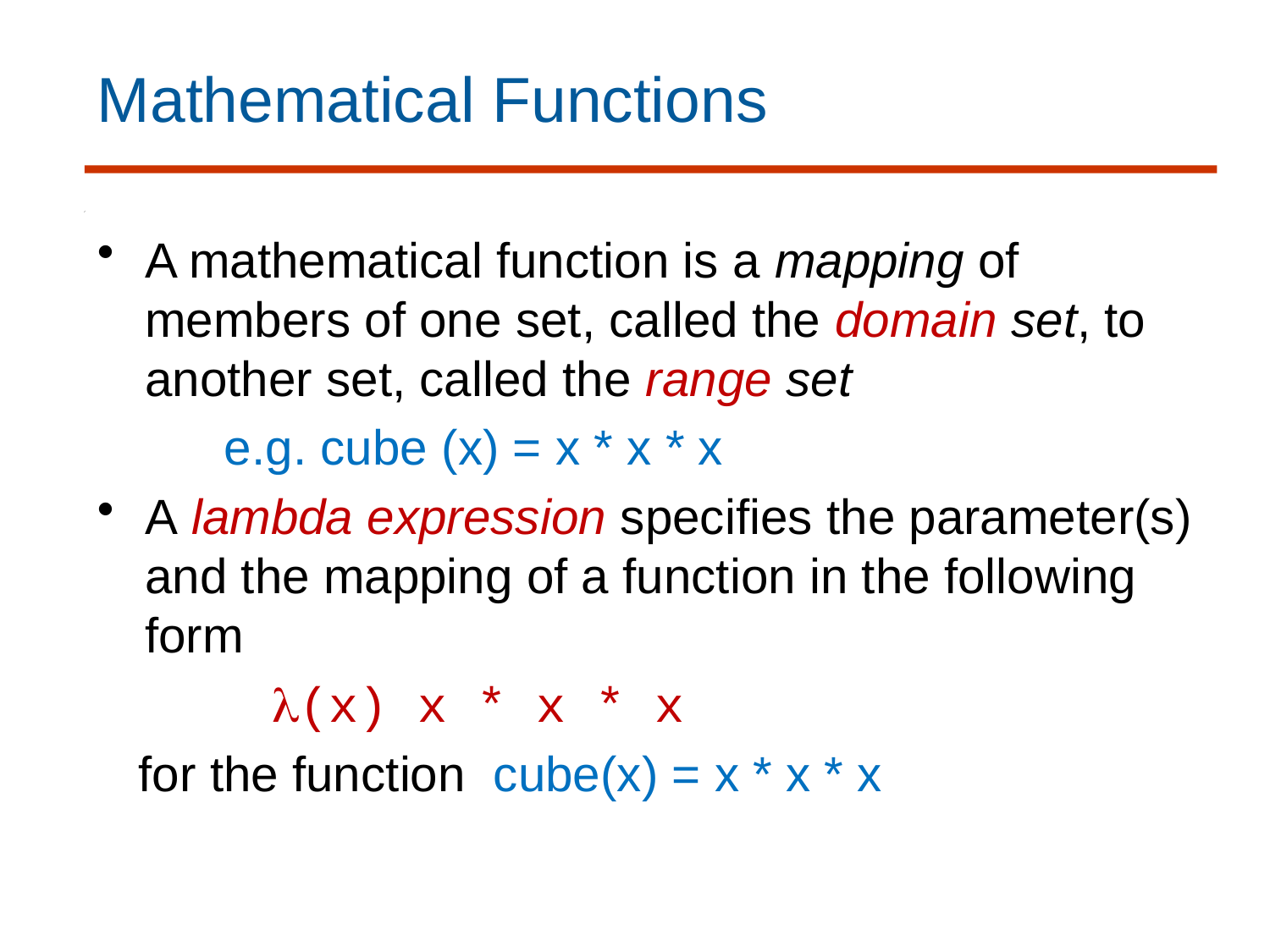

# Mathematical Functions
A mathematical function is a mapping of members of one set, called the domain set, to another set, called the range set
	e.g. cube (x) = x * x * x
A lambda expression specifies the parameter(s) and the mapping of a function in the following form
		λ(x) x * x * x
   for the function  cube(x) = x * x * x